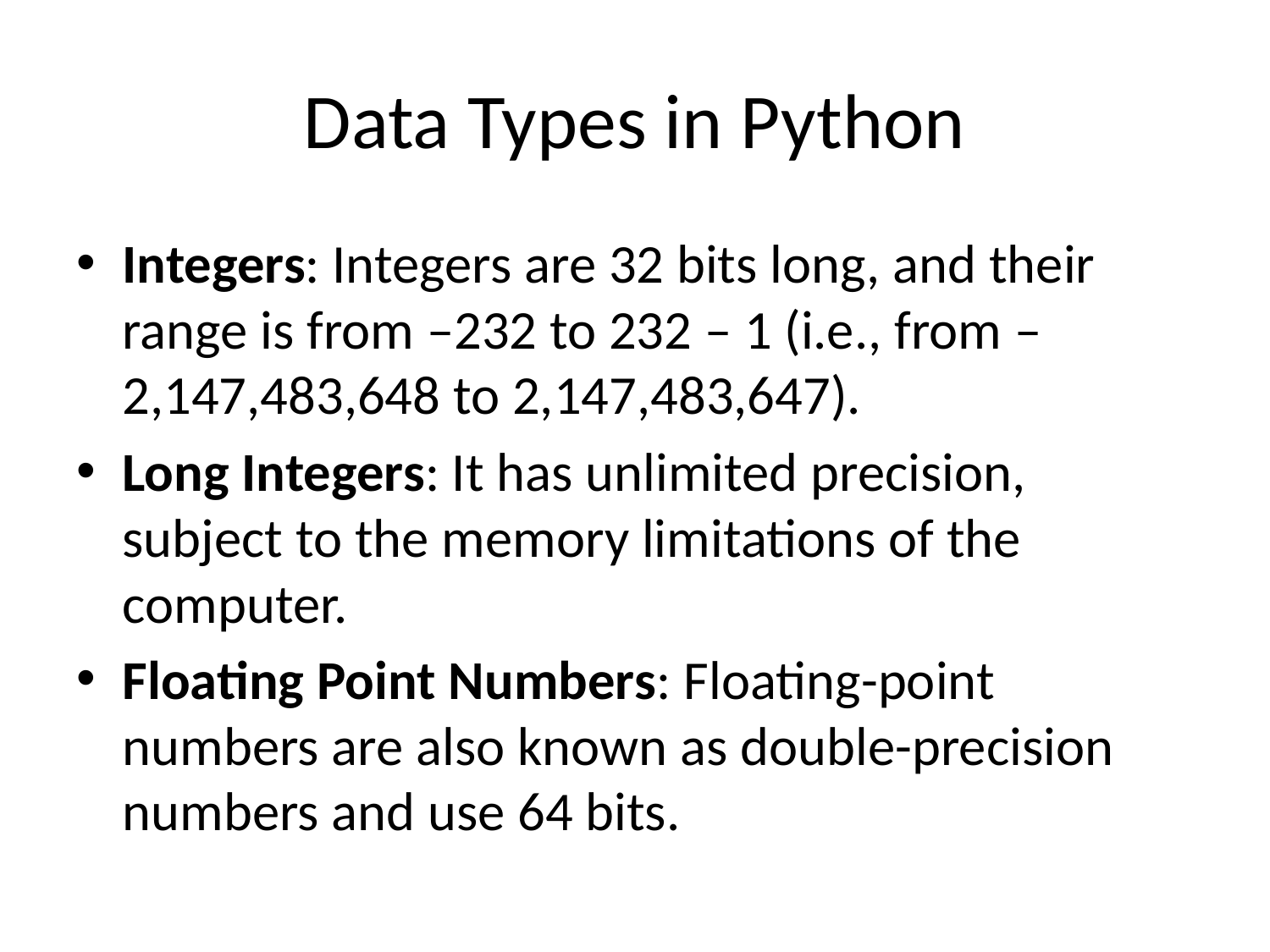

# Data Types in Python
Integers: Integers are 32 bits long, and their range is from –232 to 232 – 1 (i.e., from –2,147,483,648 to 2,147,483,647).
Long Integers: It has unlimited precision, subject to the memory limitations of the computer.
Floating Point Numbers: Floating-point numbers are also known as double-precision numbers and use 64 bits.